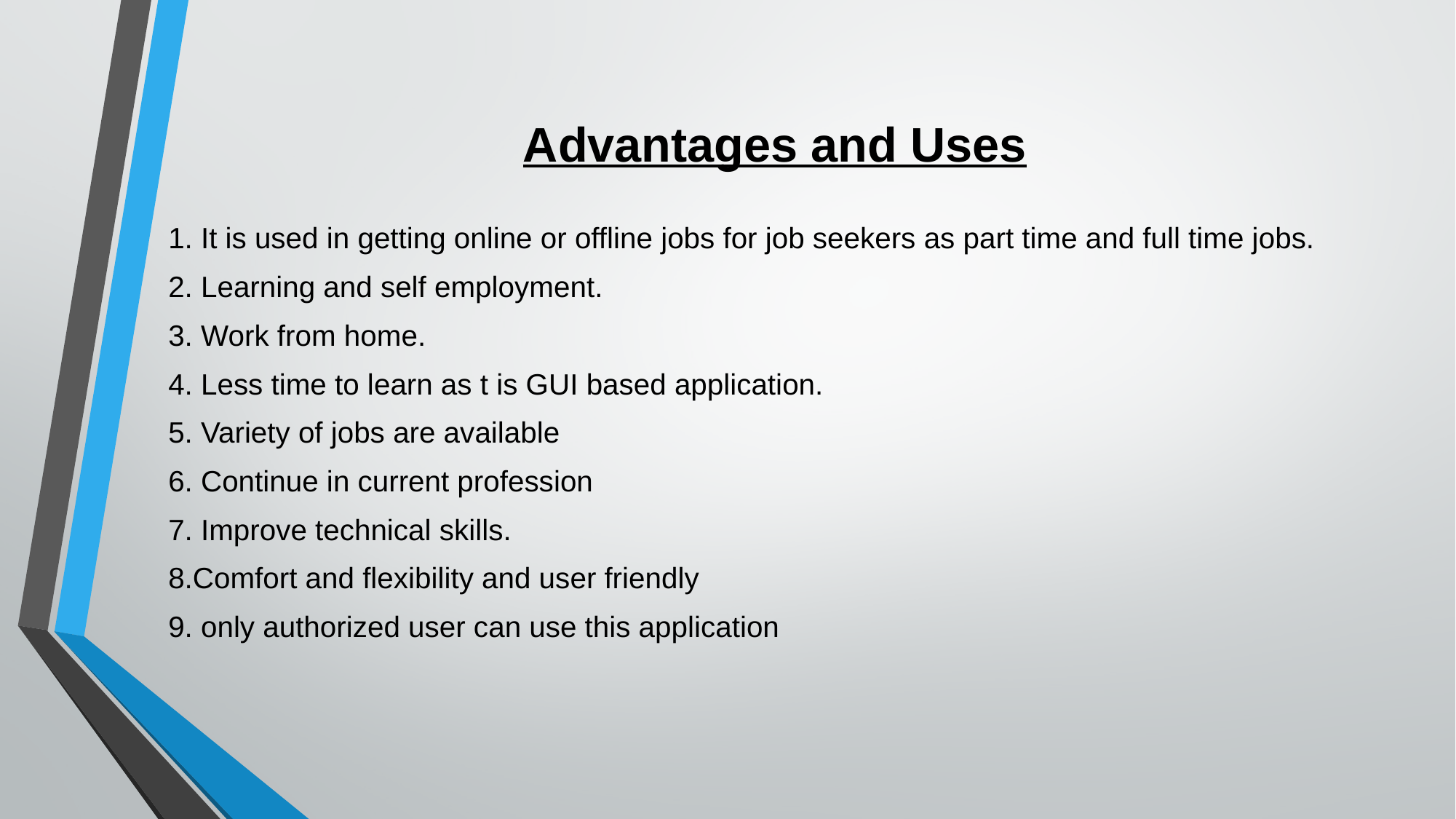

# Advantages and Uses
1. It is used in getting online or offline jobs for job seekers as part time and full time jobs.
2. Learning and self employment.
3. Work from home.
4. Less time to learn as t is GUI based application.
5. Variety of jobs are available
6. Continue in current profession
7. Improve technical skills.
8.Comfort and flexibility and user friendly
9. only authorized user can use this application